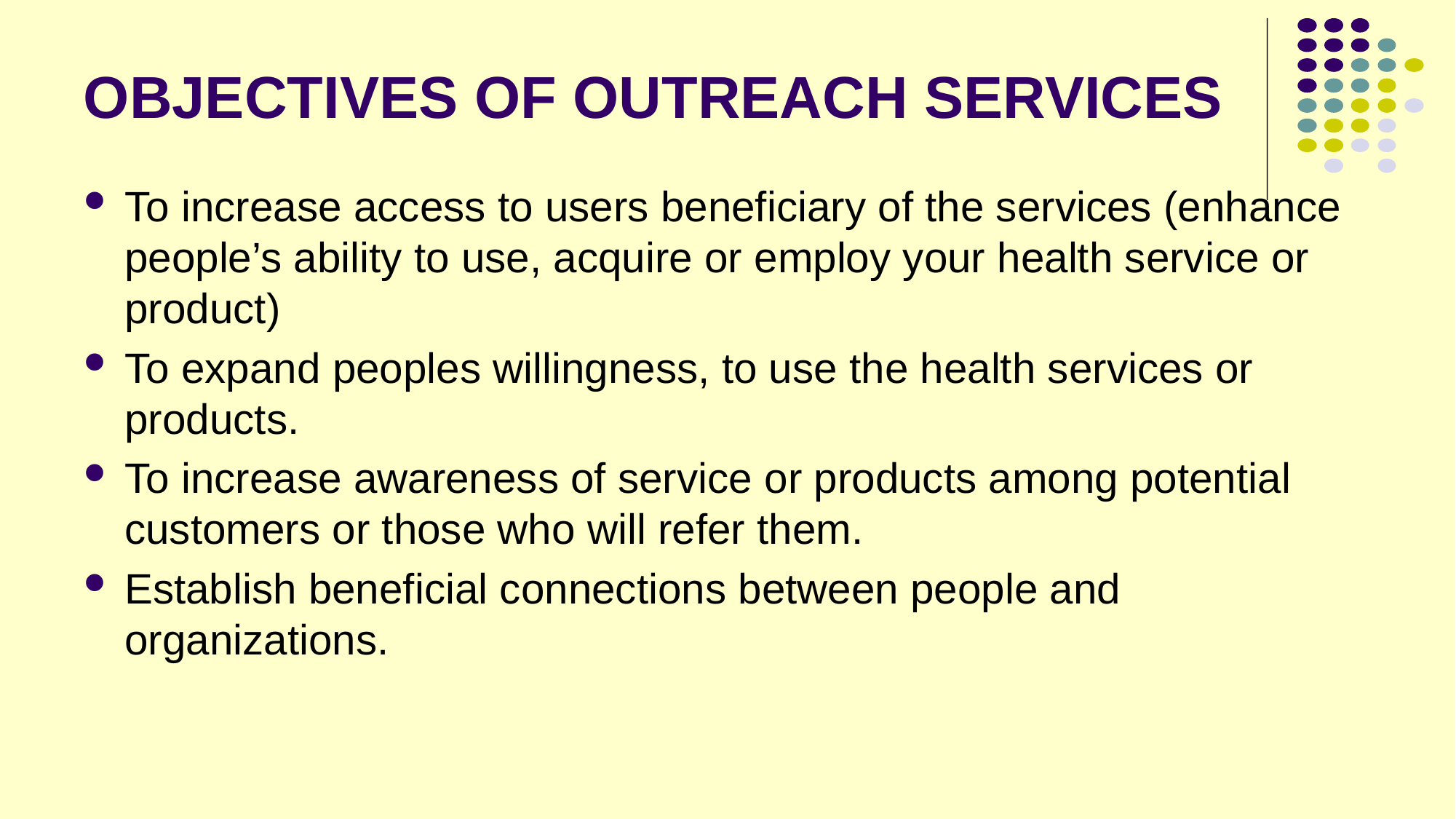

# OBJECTIVES OF OUTREACH SERVICES
To increase access to users beneficiary of the services (enhance people’s ability to use, acquire or employ your health service or product)
To expand peoples willingness, to use the health services or products.
To increase awareness of service or products among potential customers or those who will refer them.
Establish beneficial connections between people and organizations.